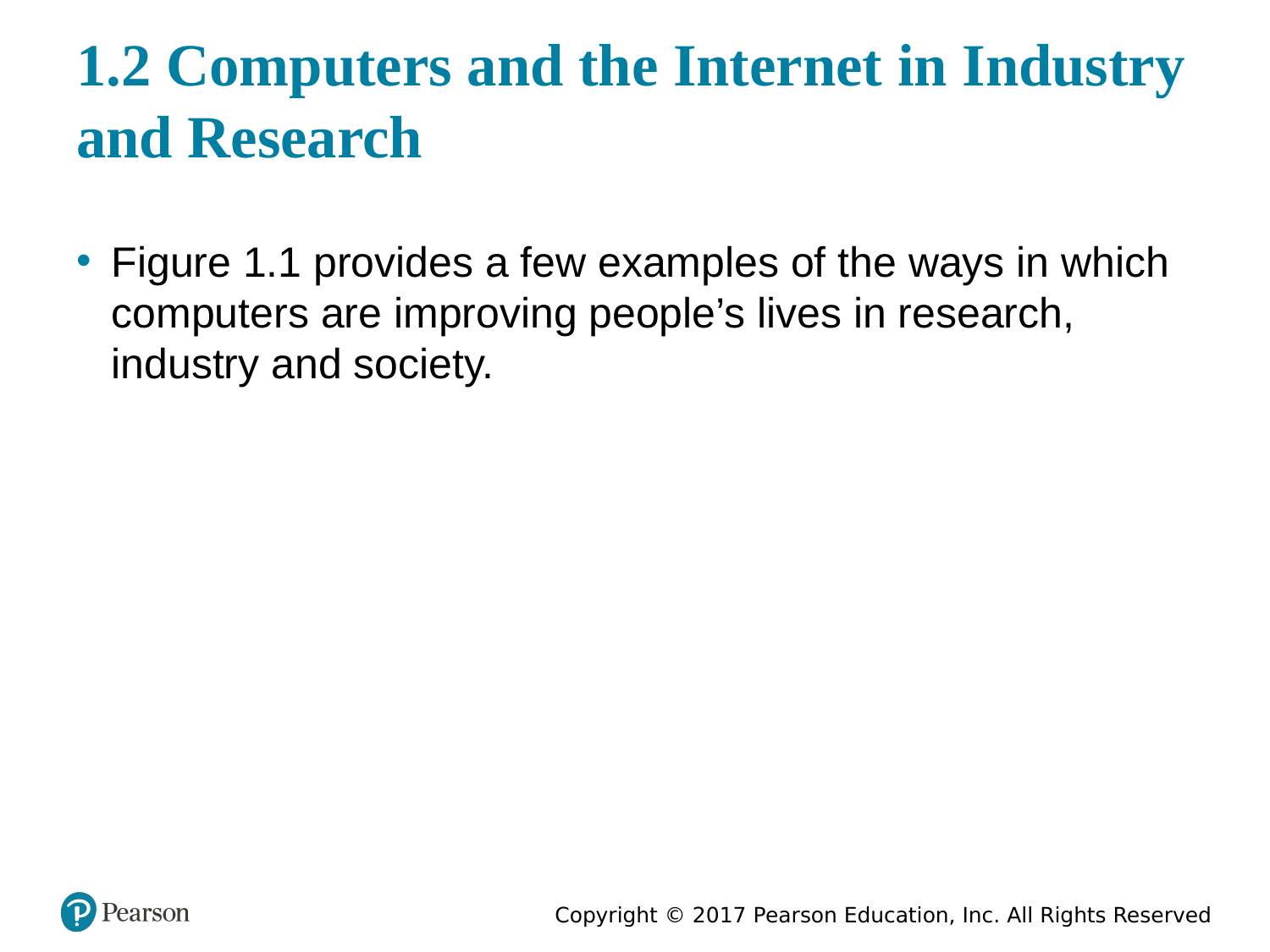

# 1.2 Computers and the Internet in Industry and Research
Figure 1.1 provides a few examples of the ways in which computers are improving people’s lives in research, industry and society.